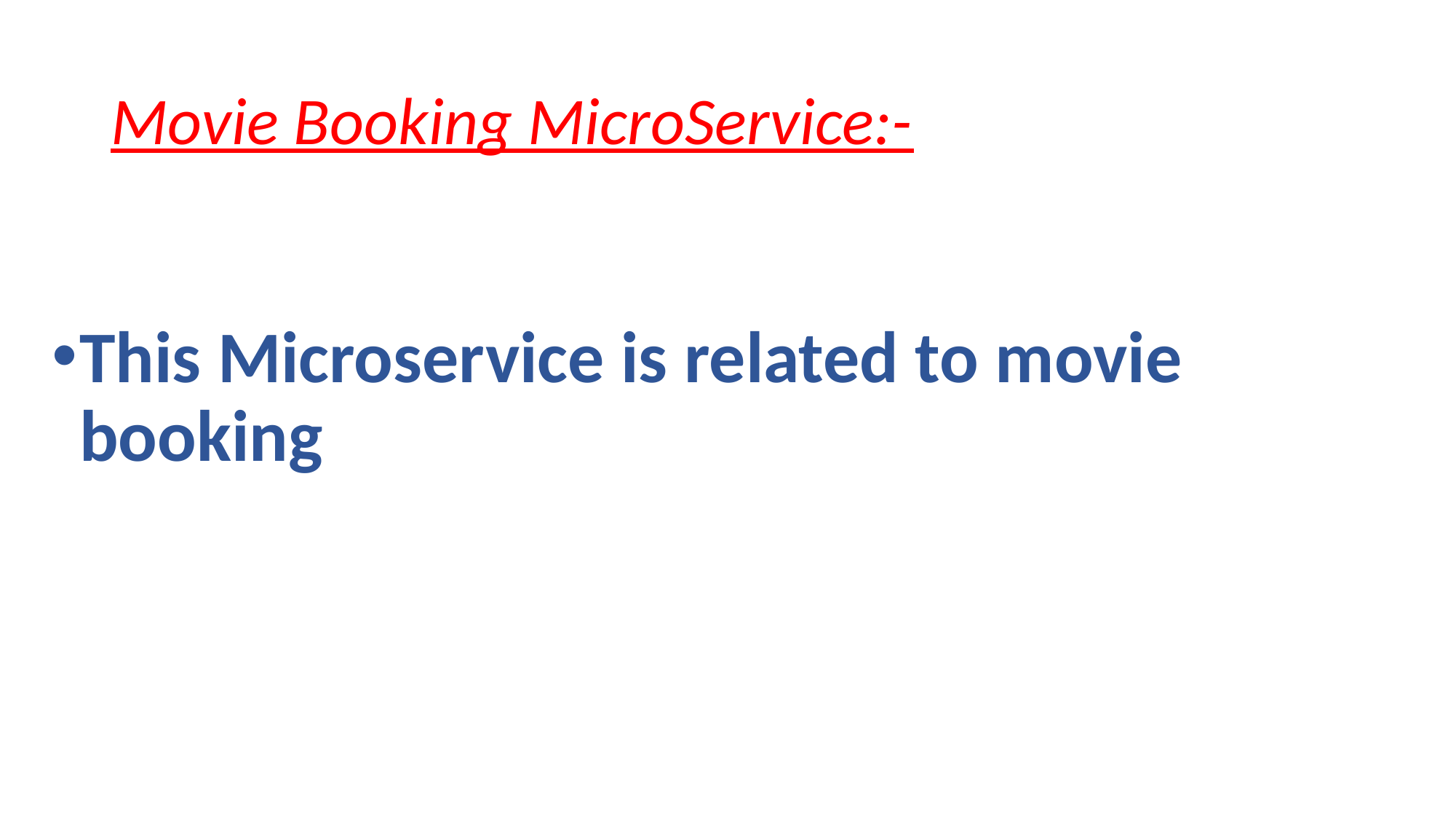

# Movie Booking MicroService:-
This Microservice is related to movie booking